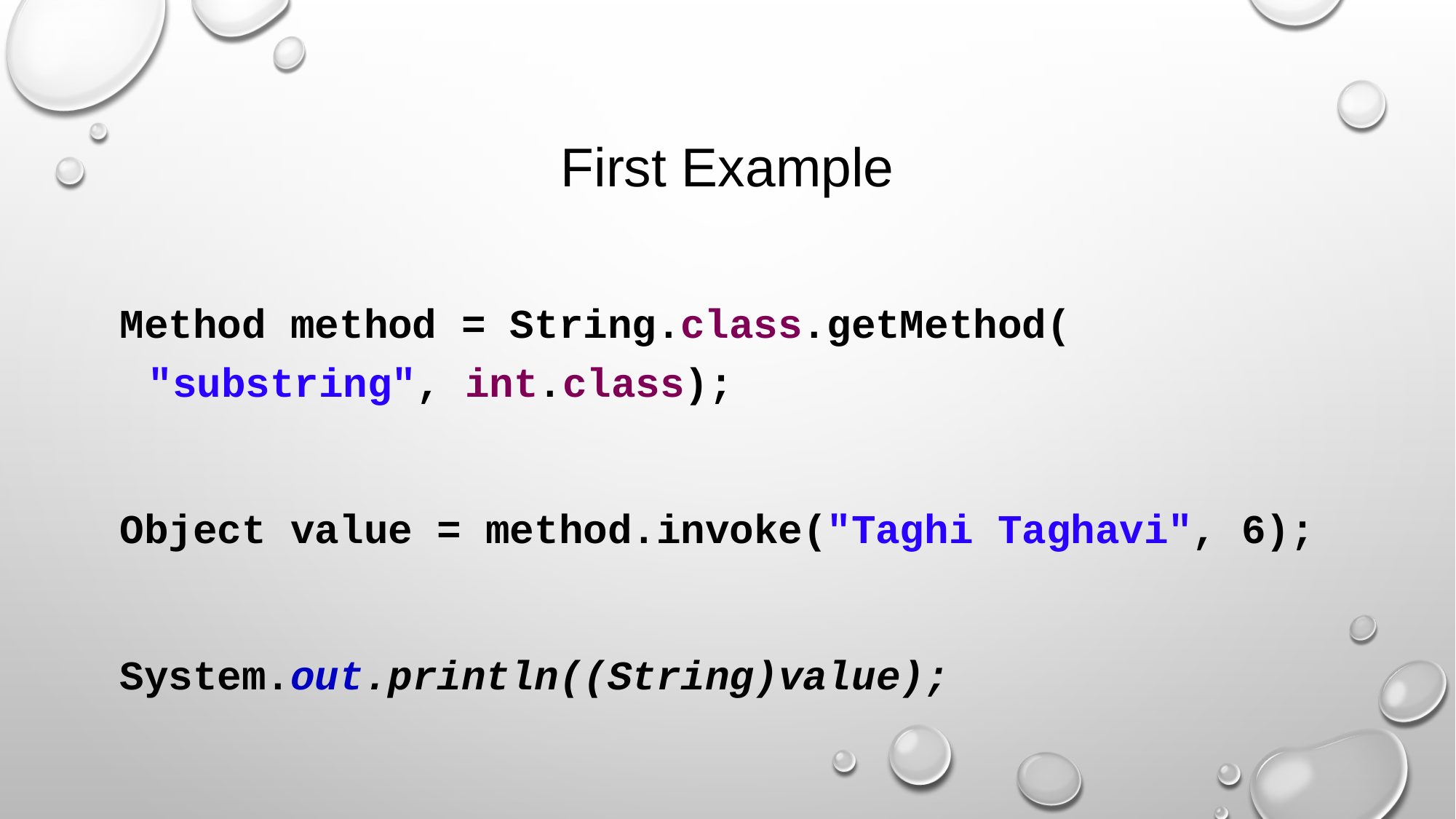

# First Example
Method method = String.class.getMethod(
"substring", int.class);

Object value = method.invoke("Taghi Taghavi", 6);

System.out.println((String)value);